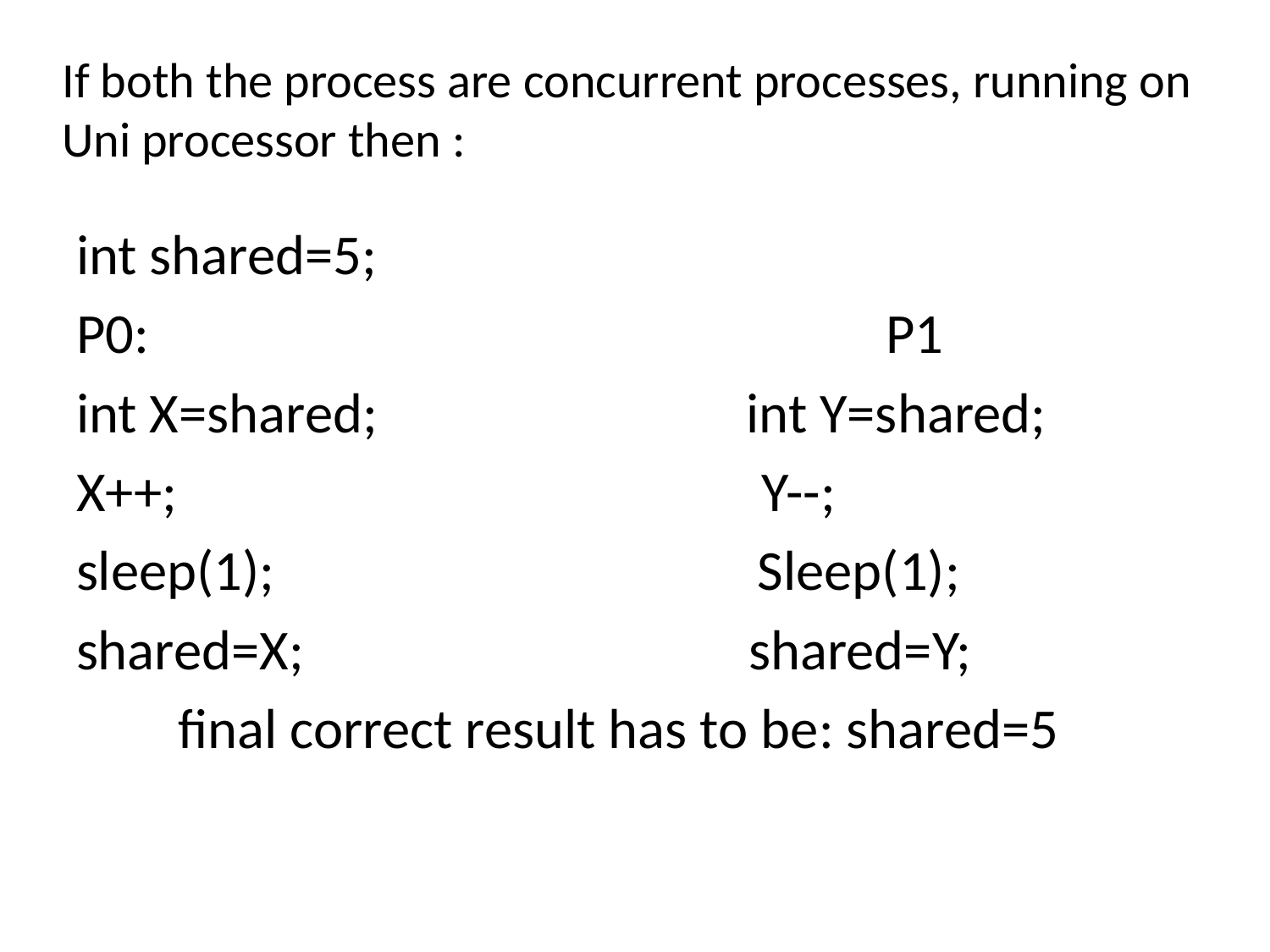

If both the process are concurrent processes, running on
Uni processor then :
int shared=5;
P0:						P1
int X=shared;                             int Y=shared;
X++;                                              Y--;
sleep(1);                                      Sleep(1);
shared=X;                                   shared=Y;
        final correct result has to be: shared=5